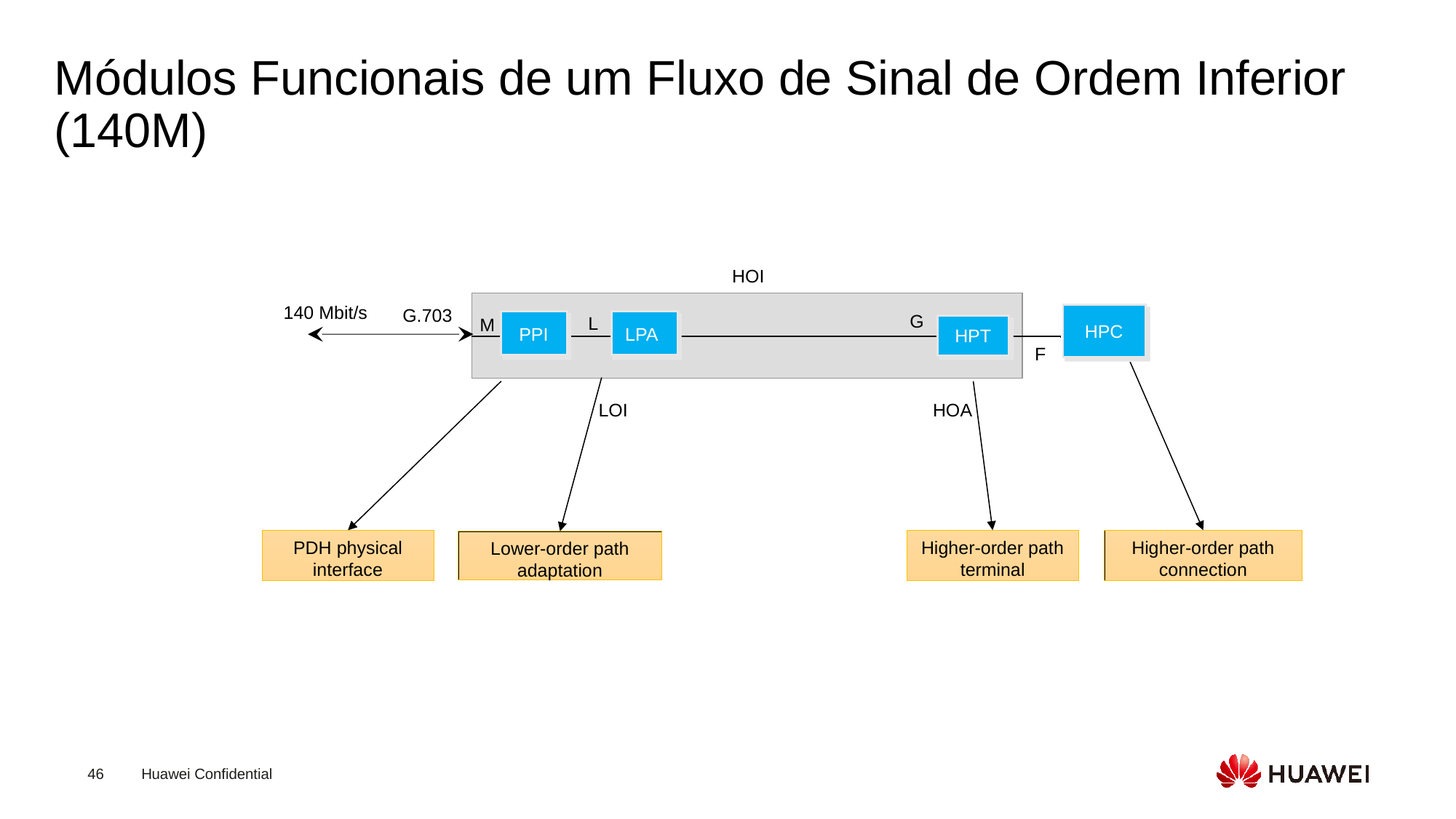

# Módulos Funcionais de um Fluxo de Sinal de Ordem Inferior (140M)
SPI
MST
RST
MS
HOI

140 Mbit/s
G.703

G

L
M

HPC
PPI
LPA

F
LOI
HOA
PDH physical interface
Higher-order path terminal
Lower-order path adaptation
HPT
HPT
Higher-order path connection